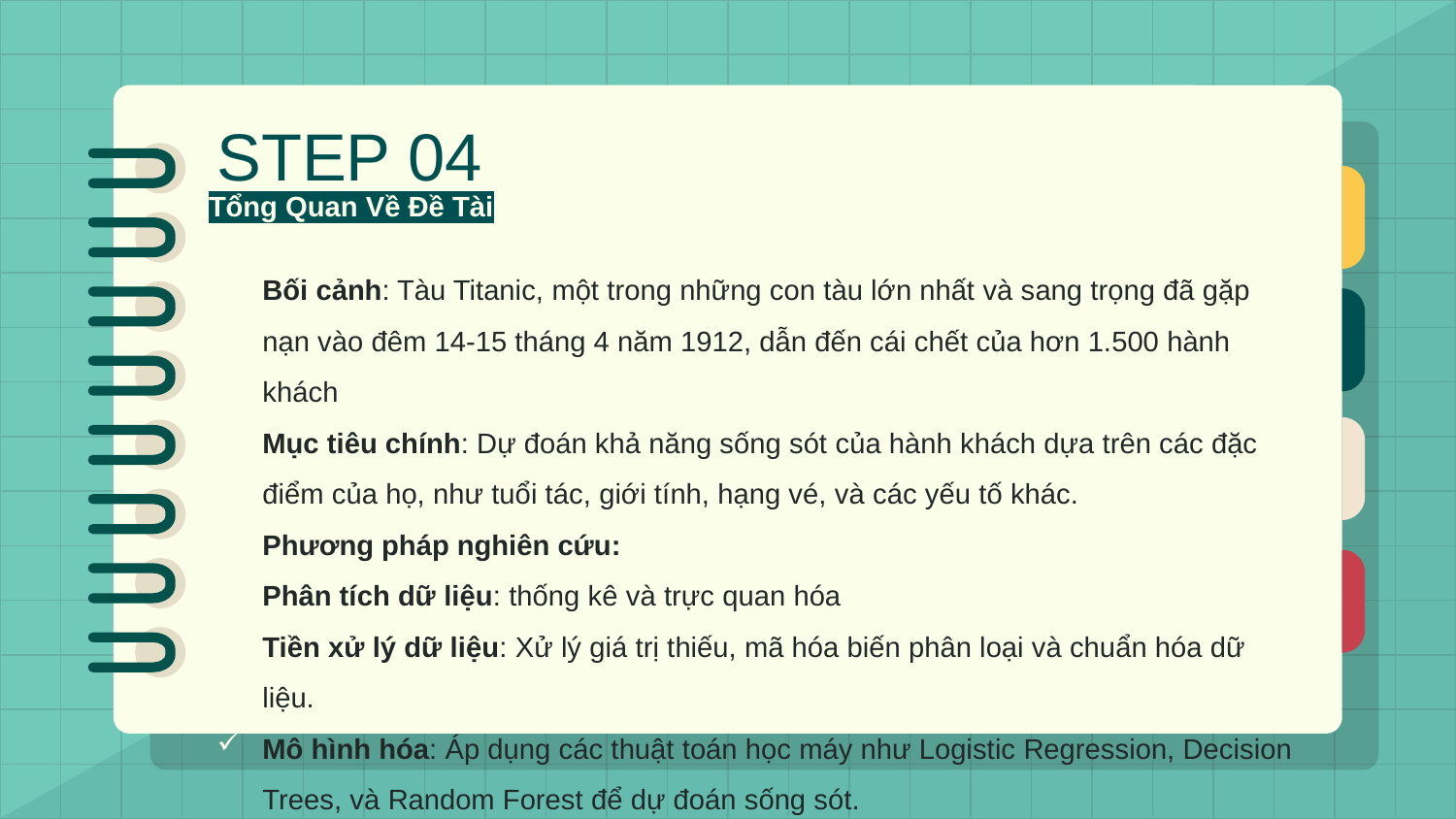

# STEP 04
Tổng Quan Về Đề Tài
Bối cảnh: Tàu Titanic, một trong những con tàu lớn nhất và sang trọng đã gặp nạn vào đêm 14-15 tháng 4 năm 1912, dẫn đến cái chết của hơn 1.500 hành khách
Mục tiêu chính: Dự đoán khả năng sống sót của hành khách dựa trên các đặc điểm của họ, như tuổi tác, giới tính, hạng vé, và các yếu tố khác.
Phương pháp nghiên cứu:
Phân tích dữ liệu: thống kê và trực quan hóa
Tiền xử lý dữ liệu: Xử lý giá trị thiếu, mã hóa biến phân loại và chuẩn hóa dữ liệu.
Mô hình hóa: Áp dụng các thuật toán học máy như Logistic Regression, Decision Trees, và Random Forest để dự đoán sống sót.

Kết quả:
Nghiên cứu sẽ làm rõ những yếu tố quan trọng như giới tính, tuổi tác, và hạng vé ảnh hưởng đến khả năng sống sót.
 Đồng thời, đánh giá hiệu quả của ba thuật toán học máy trong việc dự đoán, giúp chọn ra mô hình tốt nhất.